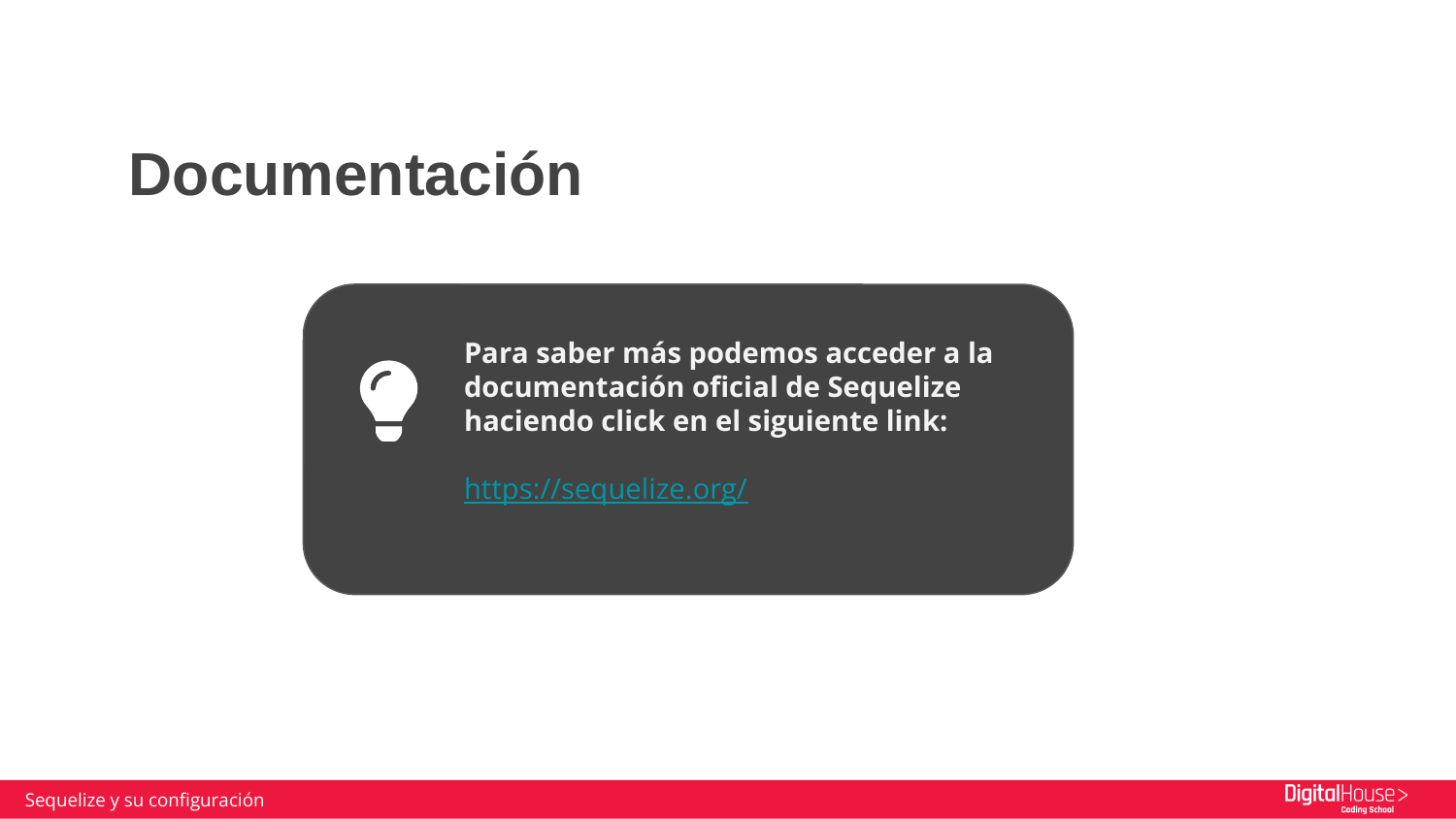

Documentación
Para saber más podemos acceder a la documentación oficial de Sequelize
haciendo click en el siguiente link:

https://sequelize.org/